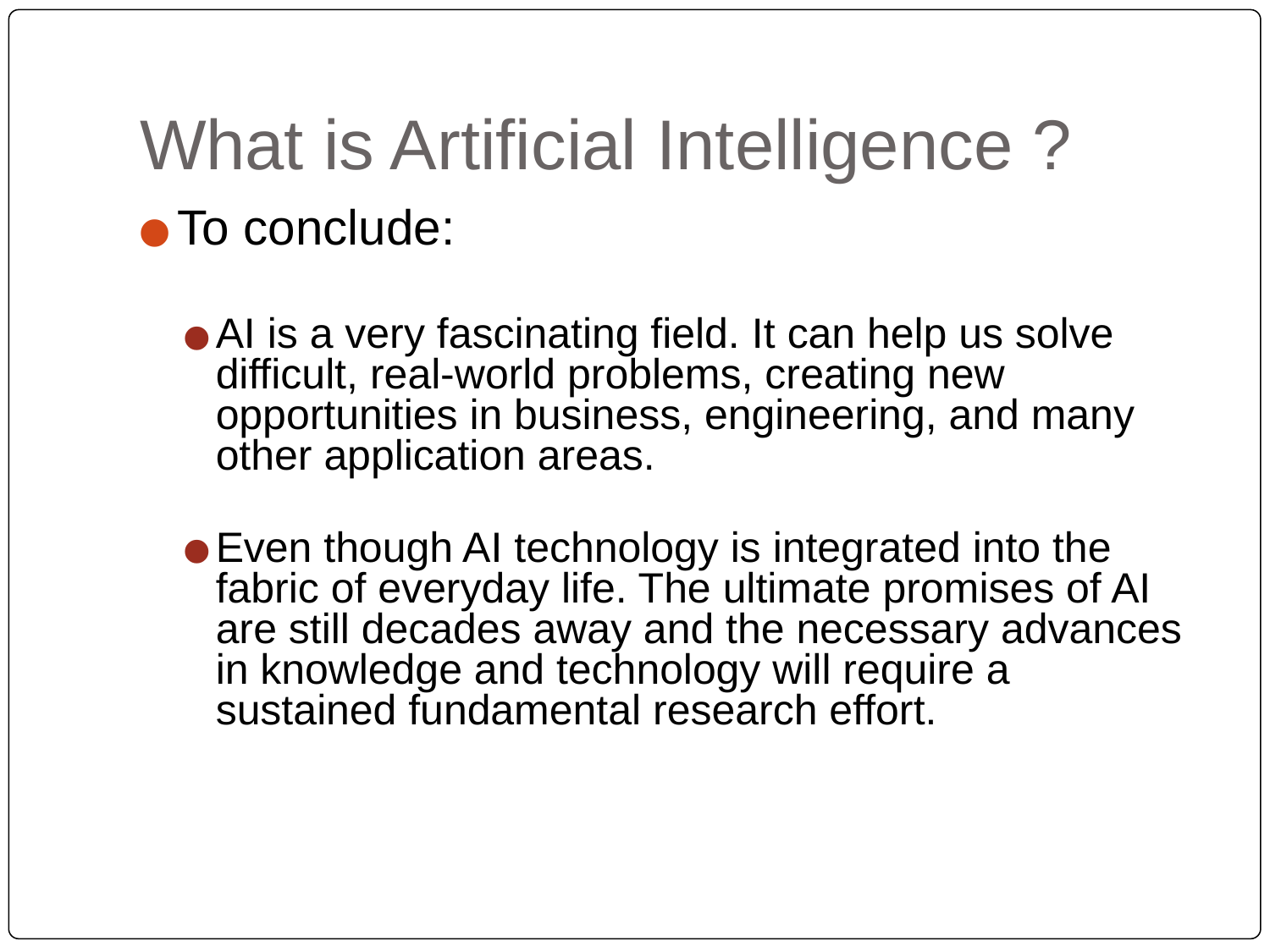

# What is Artificial Intelligence ?
To conclude:

AI is a very fascinating field. It can help us solve difficult, real-world problems, creating new opportunities in business, engineering, and many other application areas.

Even though AI technology is integrated into the fabric of everyday life. The ultimate promises of AI are still decades away and the necessary advances in knowledge and technology will require a sustained fundamental research effort.
34